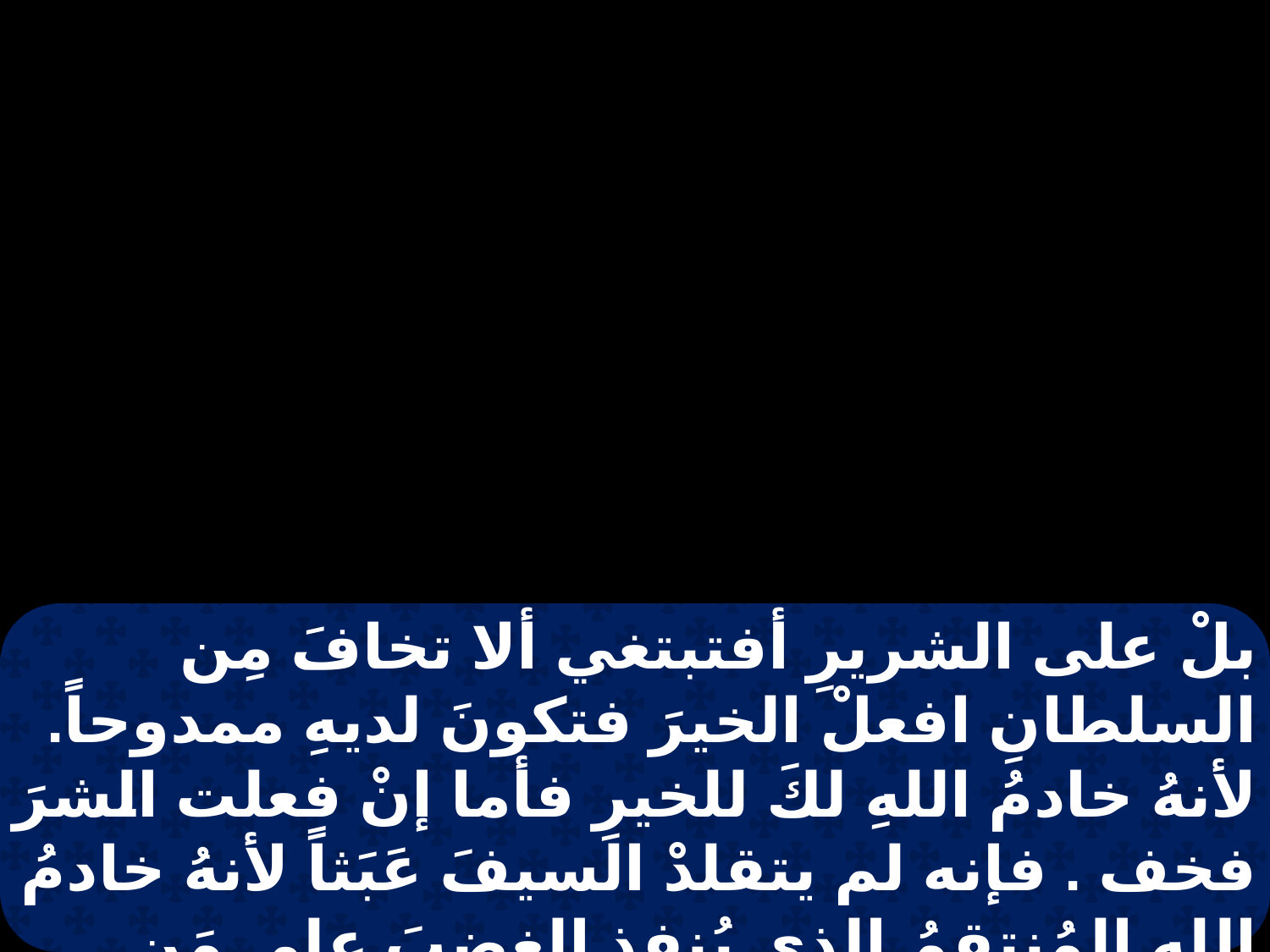

بلْ على الشريرِ أفتبتغي ألا تخافَ مِن السلطانِ افعلْ الخيرَ فتكونَ لديهِ ممدوحاً. لأنهُ خادمُ اللهِ لكَ للخيرِ فأما إنْ فعلت الشرَ فخف . فإنه لم يتقلدْ السيفَ عَبَثاً لأنهُ خادمُ اللهِ المُنتقمُ الذي يُنفذ الغضبَ على مَن يفعل الشرَ . فلذلكَ يَلزمكم الخضوعَ لهُ